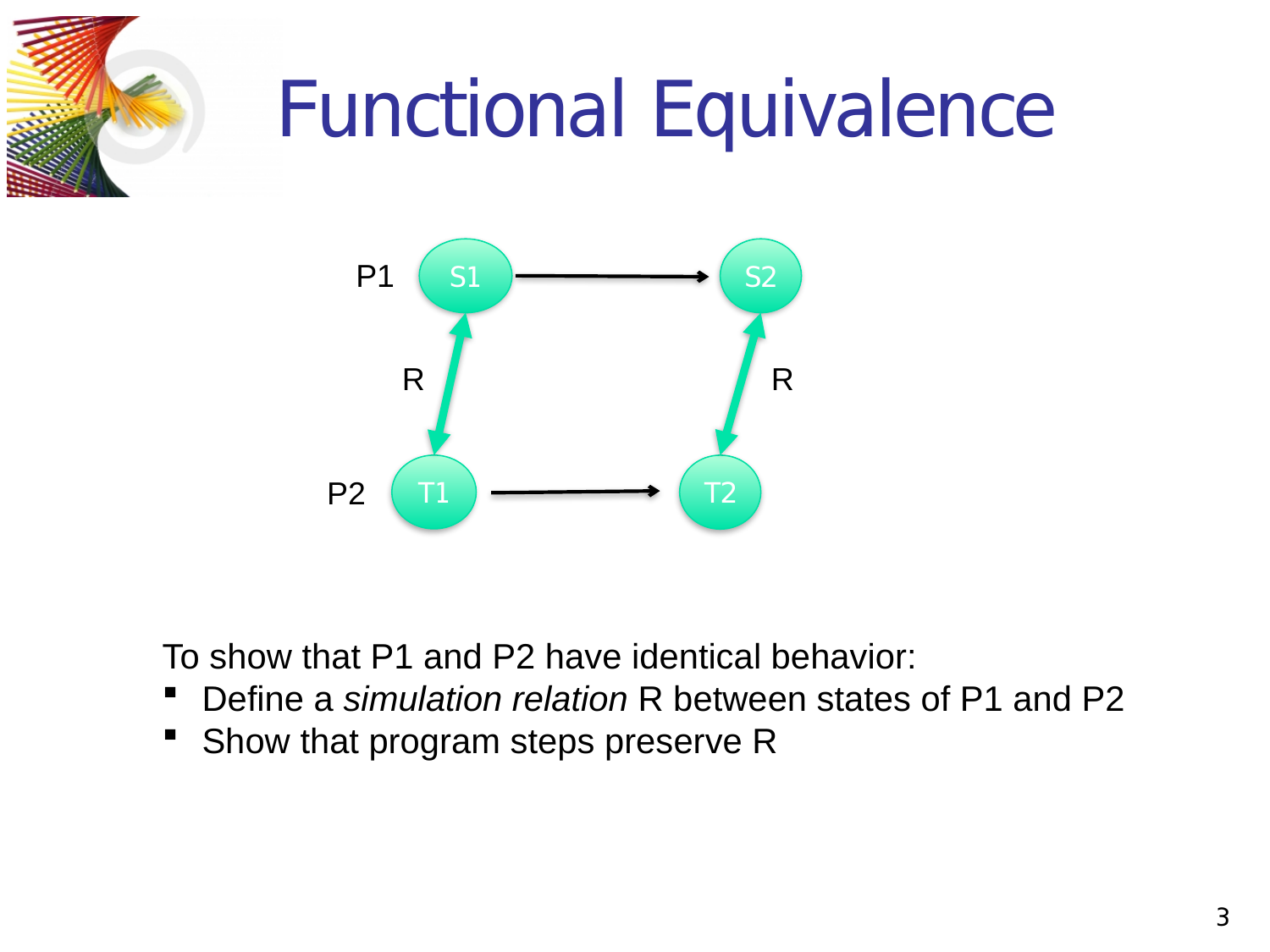

# Functional Equivalence
S1
S2
P1
R
R
T1
T2
P2
To show that P1 and P2 have identical behavior:
Define a simulation relation R between states of P1 and P2
Show that program steps preserve R
3